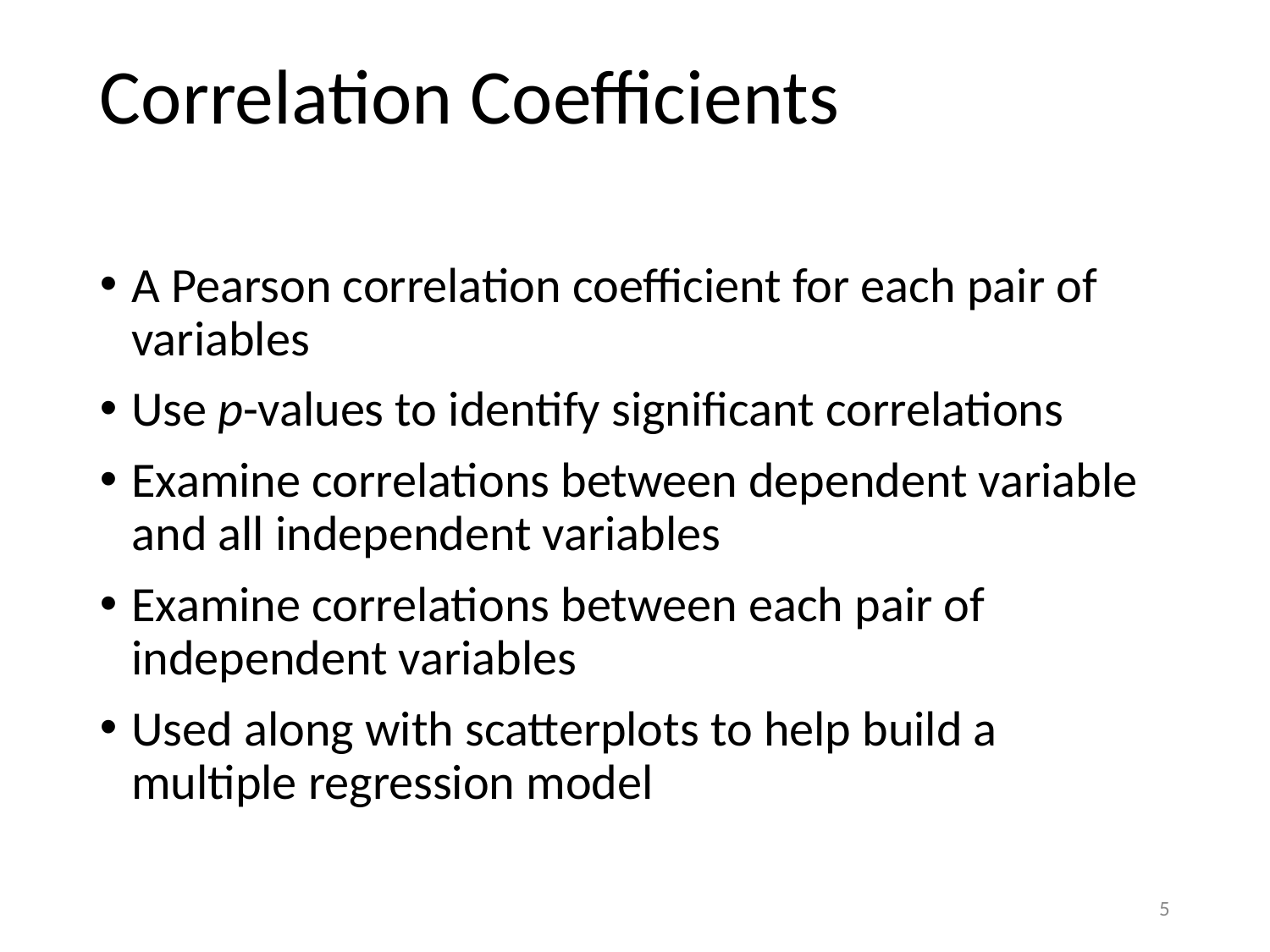

Correlation Coefficients
A Pearson correlation coefficient for each pair of variables
Use p-values to identify significant correlations
Examine correlations between dependent variable and all independent variables
Examine correlations between each pair of independent variables
Used along with scatterplots to help build a multiple regression model
5